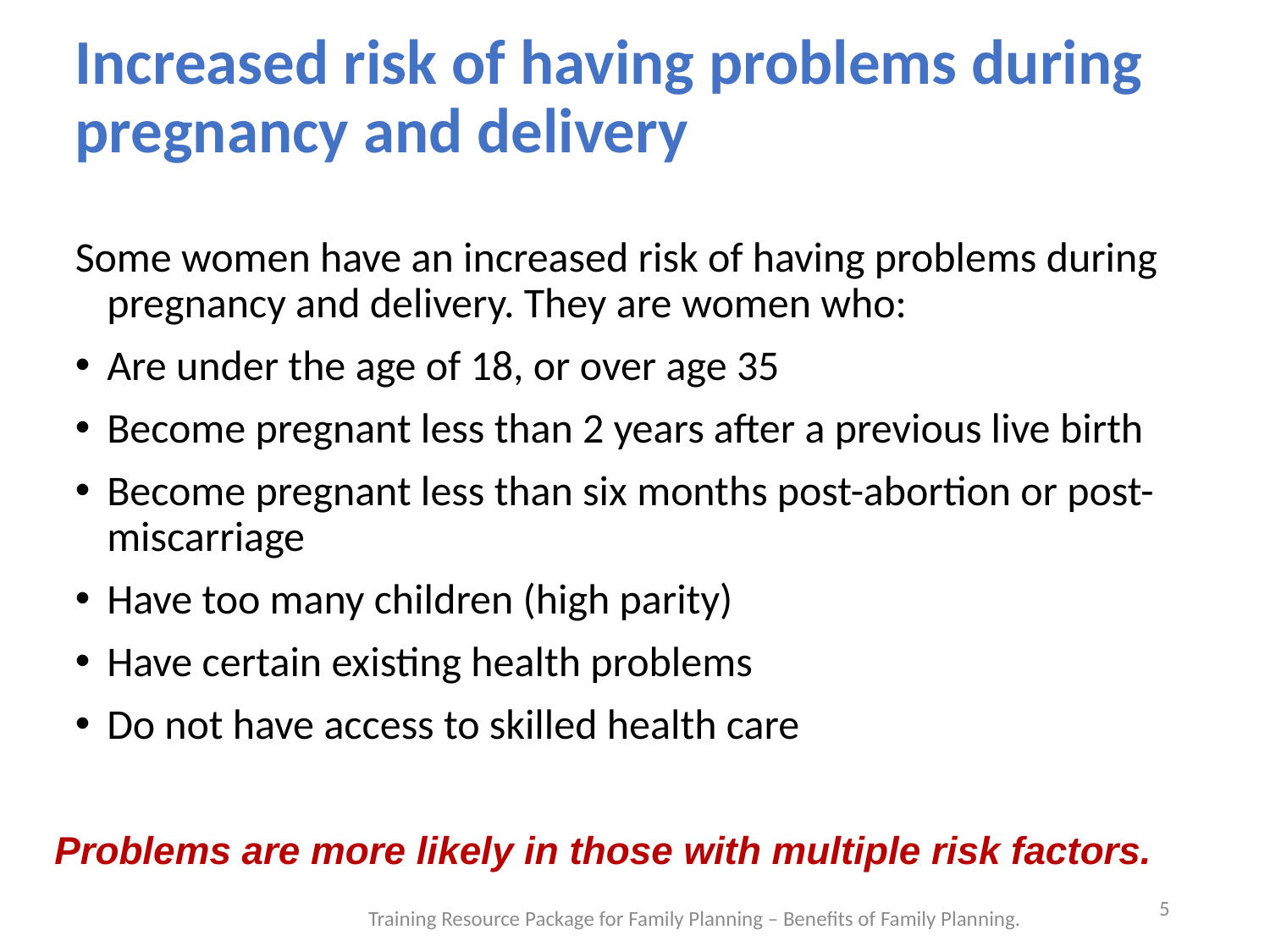

Increased risk of having problems during pregnancy and delivery
Some women have an increased risk of having problems during pregnancy and delivery. They are women who:
Are under the age of 18, or over age 35
Become pregnant less than 2 years after a previous live birth
Become pregnant less than six months post-abortion or post-miscarriage
Have too many children (high parity)
Have certain existing health problems
Do not have access to skilled health care
Problems are more likely in those with multiple risk factors.
5
Training Resource Package for Family Planning – Benefits of Family Planning.